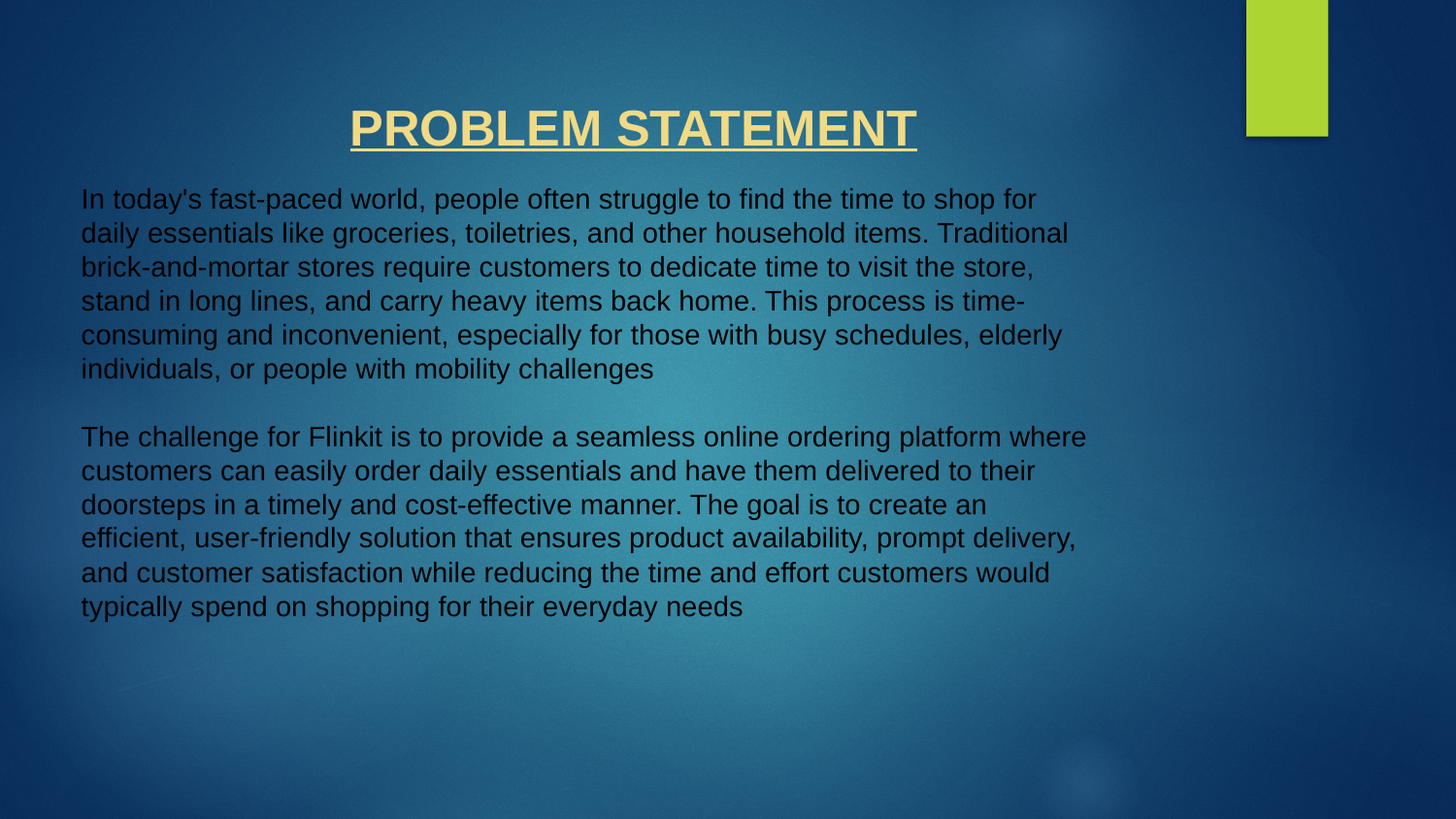

PROBLEM STATEMENT
In today's fast-paced world, people often struggle to find the time to shop for daily essentials like groceries, toiletries, and other household items. Traditional brick-and-mortar stores require customers to dedicate time to visit the store, stand in long lines, and carry heavy items back home. This process is time-consuming and inconvenient, especially for those with busy schedules, elderly individuals, or people with mobility challenges

The challenge for Flinkit is to provide a seamless online ordering platform where customers can easily order daily essentials and have them delivered to their doorsteps in a timely and cost-effective manner. The goal is to create an efficient, user-friendly solution that ensures product availability, prompt delivery, and customer satisfaction while reducing the time and effort customers would typically spend on shopping for their everyday needs